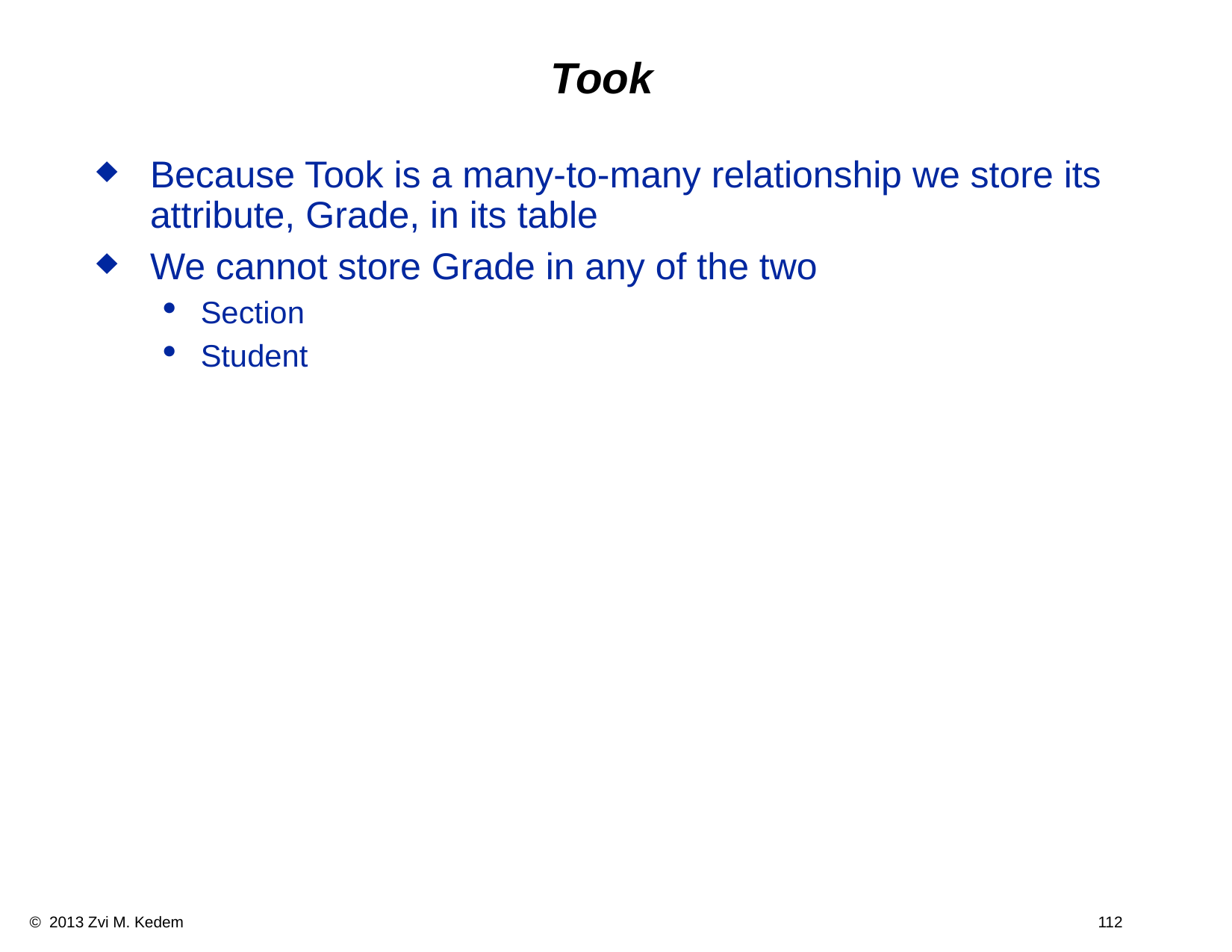

# Took
Because Took is a many-to-many relationship we store its attribute, Grade, in its table
We cannot store Grade in any of the two
Section
Student